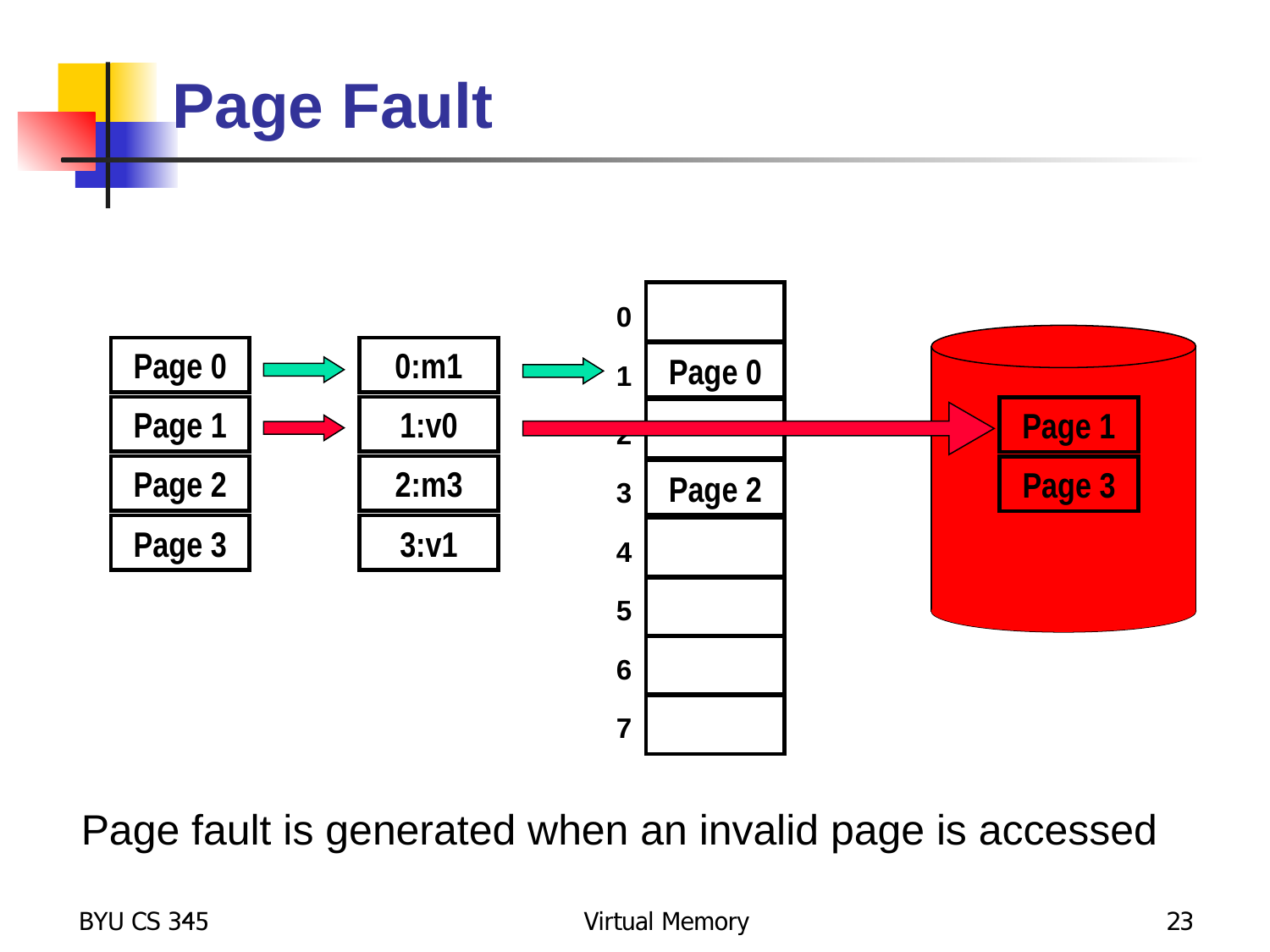

Page Fault

0

Page 0
0:m1
Page 0

1

Page 1
1:v0
Page 1

2
Page 2
2:m3
Page 3
Page 2
3
Page 3
3:v1

4

5

6

7
Page fault is generated when an invalid page is accessed
BYU CS 345
Virtual Memory
23